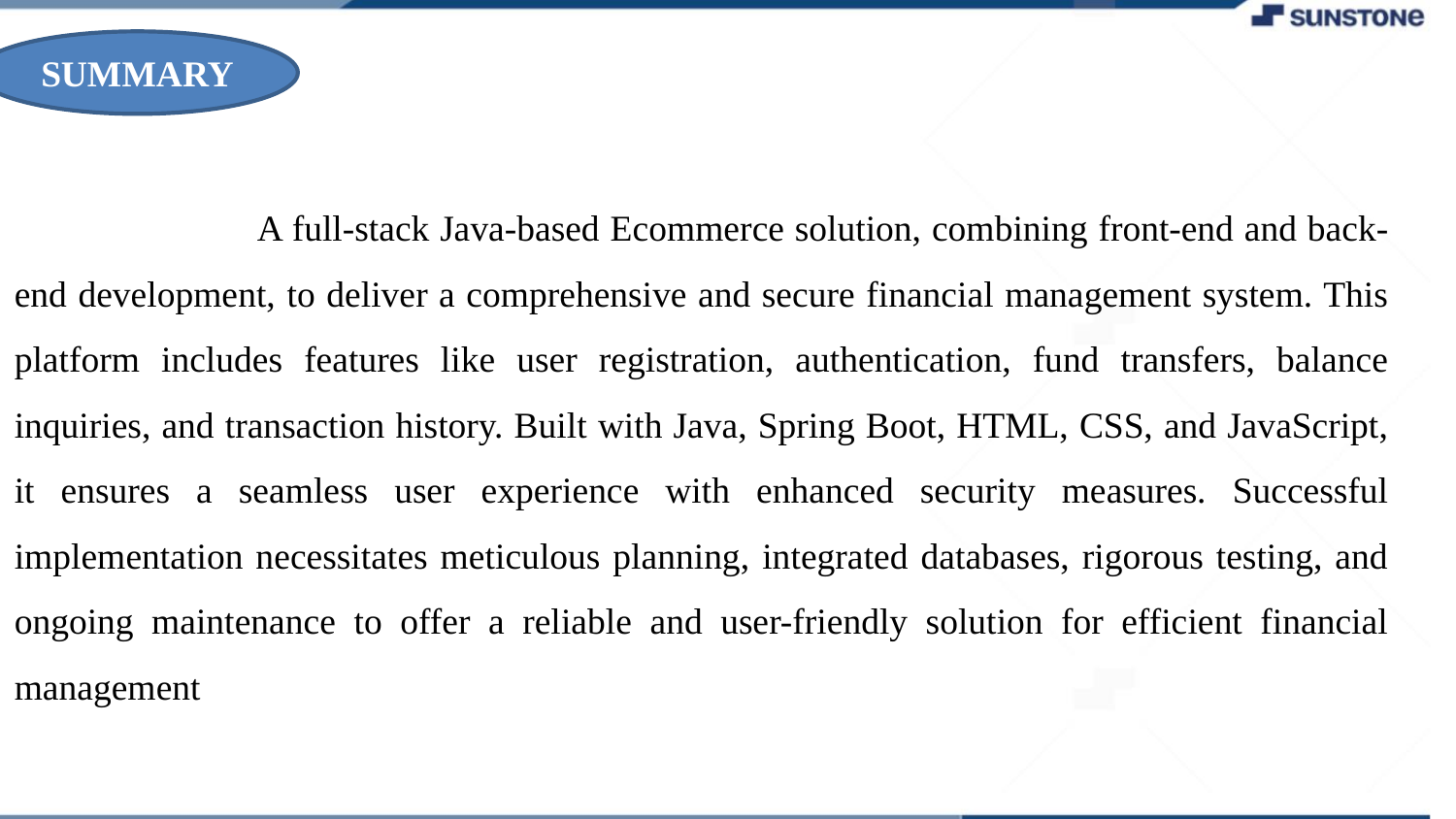

SUMMARY
SUMMARY
Step-Wise Description
                       A full-stack Java-based Ecommerce solution, combining front-end and back-end development, to deliver a comprehensive and secure financial management system. This platform includes features like user registration, authentication, fund transfers, balance inquiries, and transaction history. Built with Java, Spring Boot, HTML, CSS, and JavaScript, it ensures a seamless user experience with enhanced security measures. Successful implementation necessitates meticulous planning, integrated databases, rigorous testing, and ongoing maintenance to offer a reliable and user-friendly solution for efficient financial management